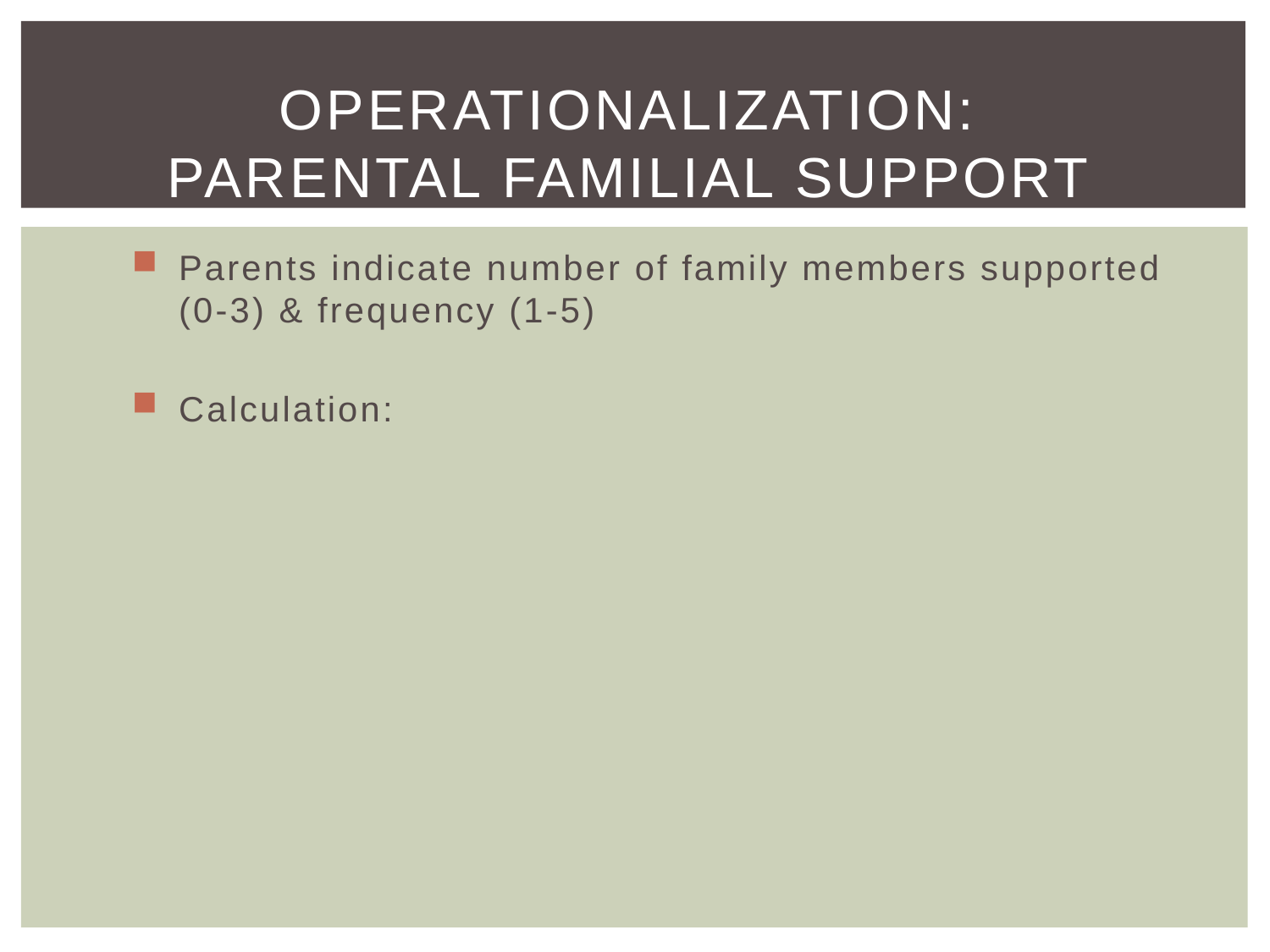

# Operationalization: Parental familial support
Parents indicate number of family members supported (0-3) & frequency (1-5)

Calculation: